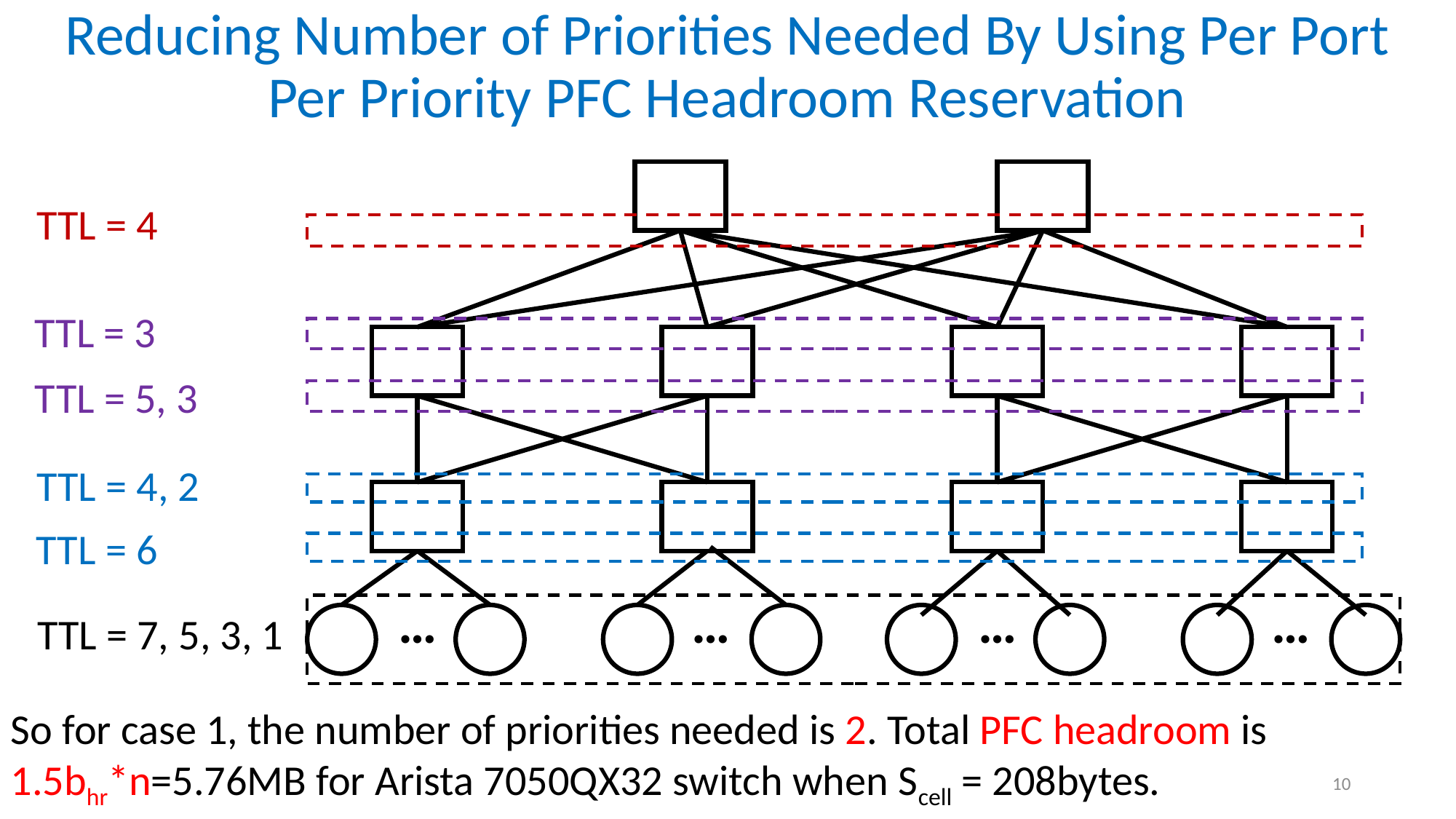

Reducing Number of Priorities Needed By Using Per Port Per Priority PFC Headroom Reservation

TTL = 4

TTL = 3

TTL = 5, 3

TTL = 4, 2

TTL = 6

…
…
…
…

TTL = 7, 5, 3, 1

So for case 1, the number of priorities needed is 2. Total PFC headroom is 1.5bhr*n=5.76MB for Arista 7050QX32 switch when Scell = 208bytes.
10